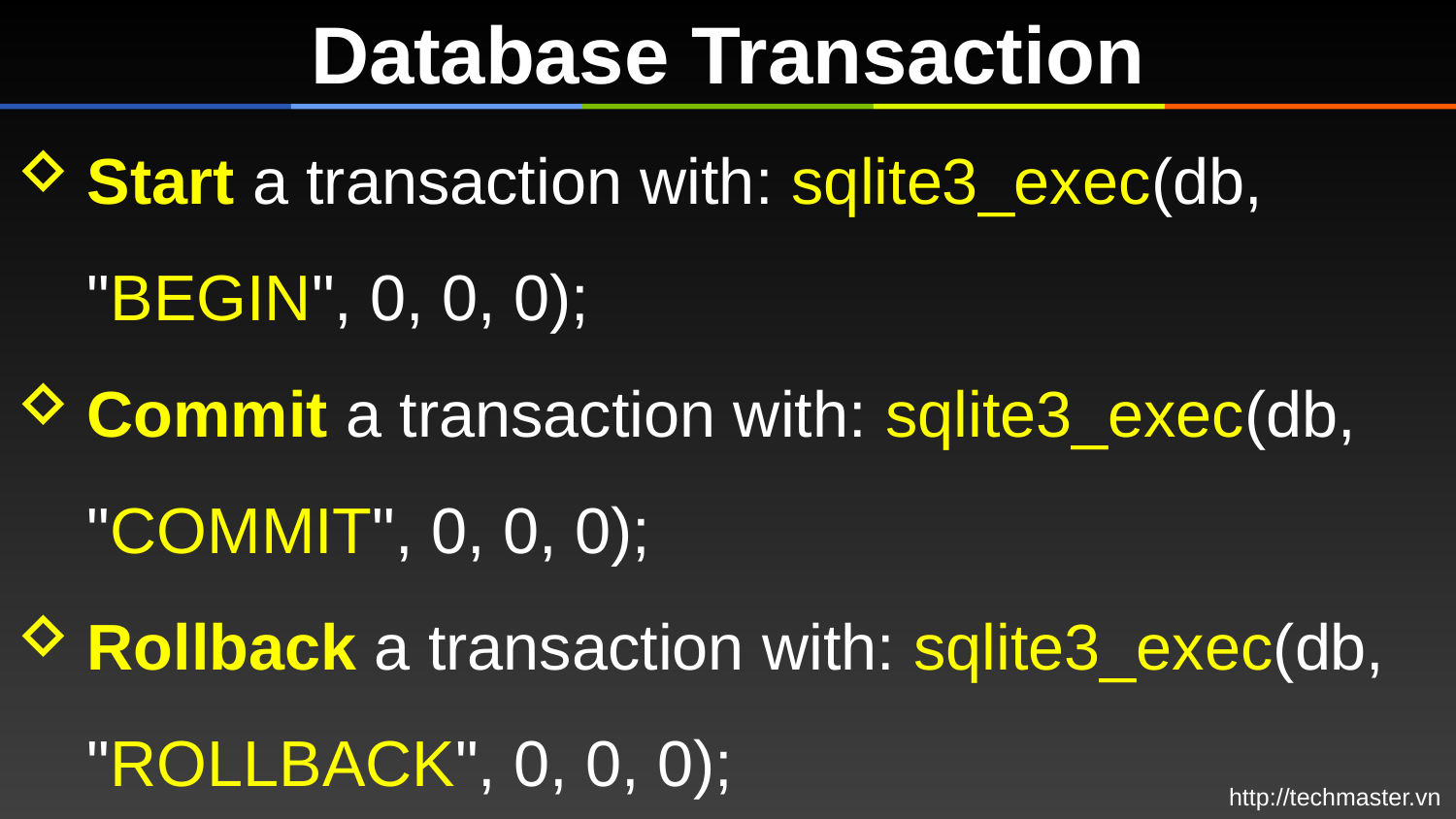

# Database Transaction
Start a transaction with: sqlite3_exec(db, "BEGIN", 0, 0, 0);
Commit a transaction with: sqlite3_exec(db, "COMMIT", 0, 0, 0);
Rollback a transaction with: sqlite3_exec(db, "ROLLBACK", 0, 0, 0);